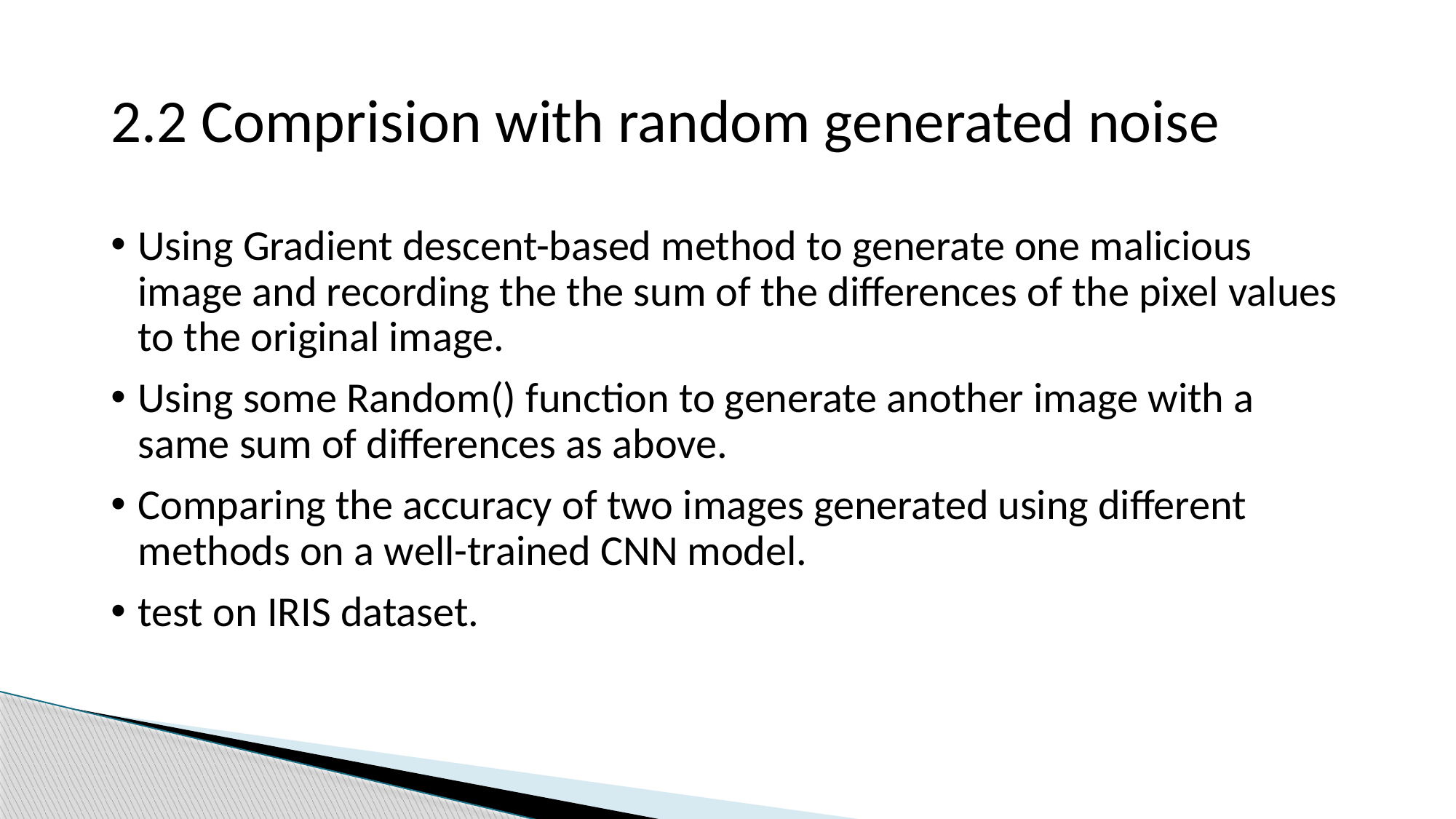

2.2 Comprision with random generated noise
Using Gradient descent-based method to generate one malicious image and recording the the sum of the differences of the pixel values to the original image.
Using some Random() function to generate another image with a same sum of differences as above.
Comparing the accuracy of two images generated using different methods on a well-trained CNN model.
test on IRIS dataset.